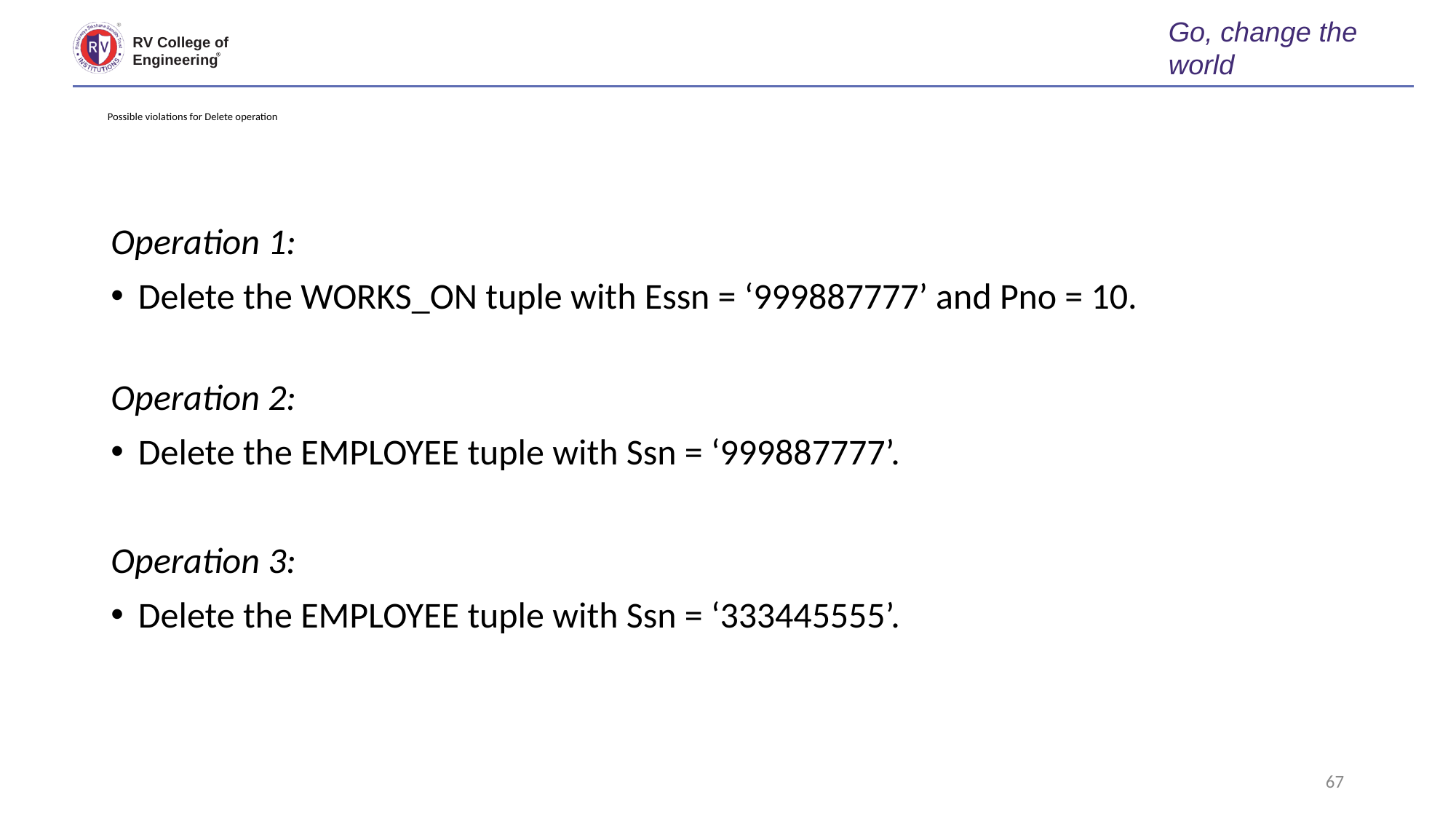

Go, change the world

RV College of
Engineering

# Possible violations for Delete operation

Operation 1:
Delete the WORKS_ON tuple with Essn = ‘999887777’ and Pno = 10.

Operation 2:
Delete the EMPLOYEE tuple with Ssn = ‘999887777’.

Operation 3:
Delete the EMPLOYEE tuple with Ssn = ‘333445555’.

67